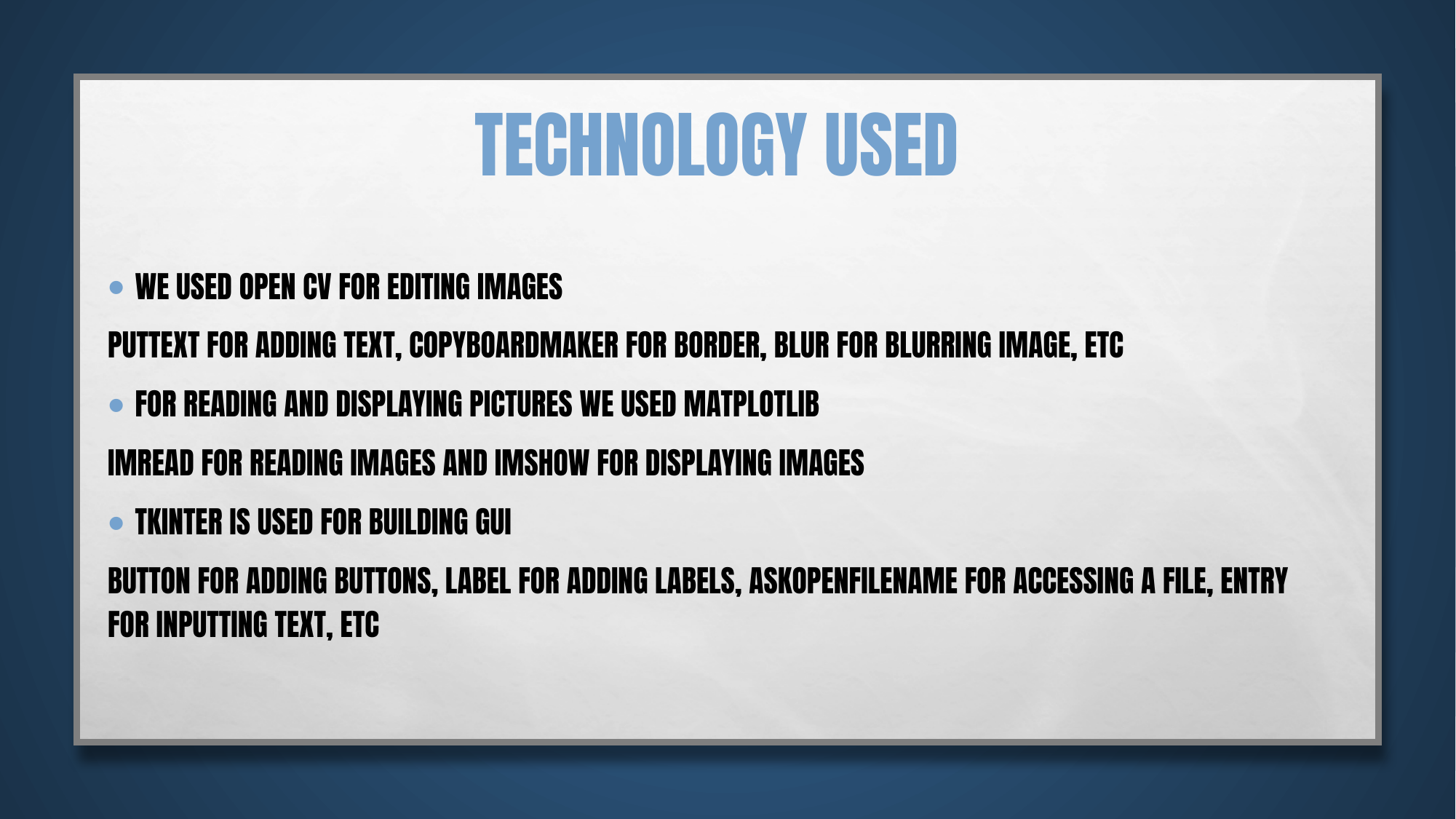

# TECHNOLOGY USED
WE USED OPEN CV FOR EDITING IMAGES
Puttext for ADDING TEXT, COPYBOARDMAKER for Border, BLUR FOR BLURRING IMAGE, etc
FOR reading and DISPLAYING PICTURES WE USED MATPLOTLIB
Imread for reading images and imshow for displaying images
Tkinter is used for building GUI
BUTTOn for adding buttons, Label for adding labels, ASKOPENFILENAME for accessing a file, ENTRY fOr inputting text, ETC